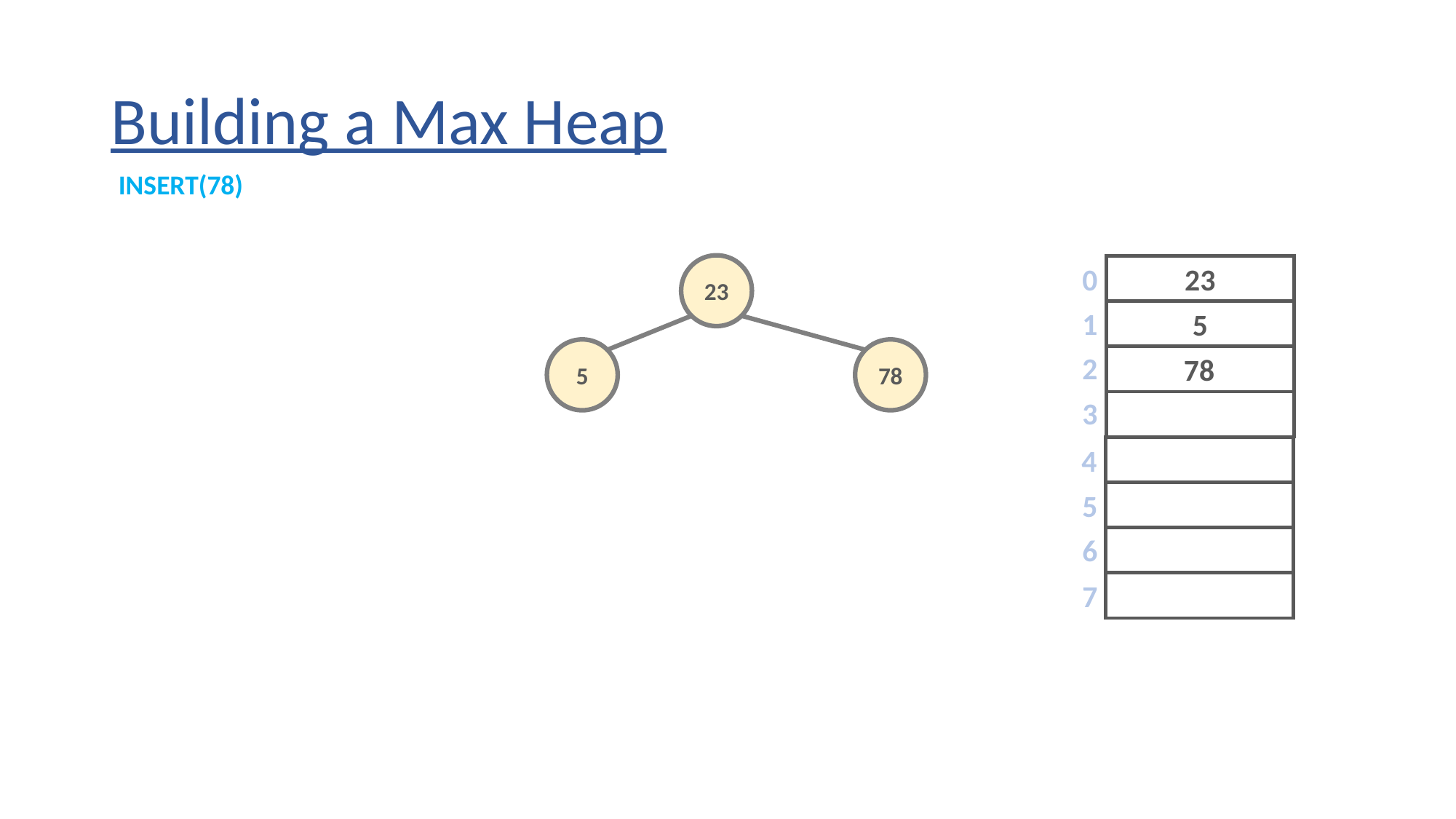

# Building a Max Heap
INSERT(78)
23
0
23
1
5
5
78
2
  782
3
18
4
9
5
1
6
2
7
11